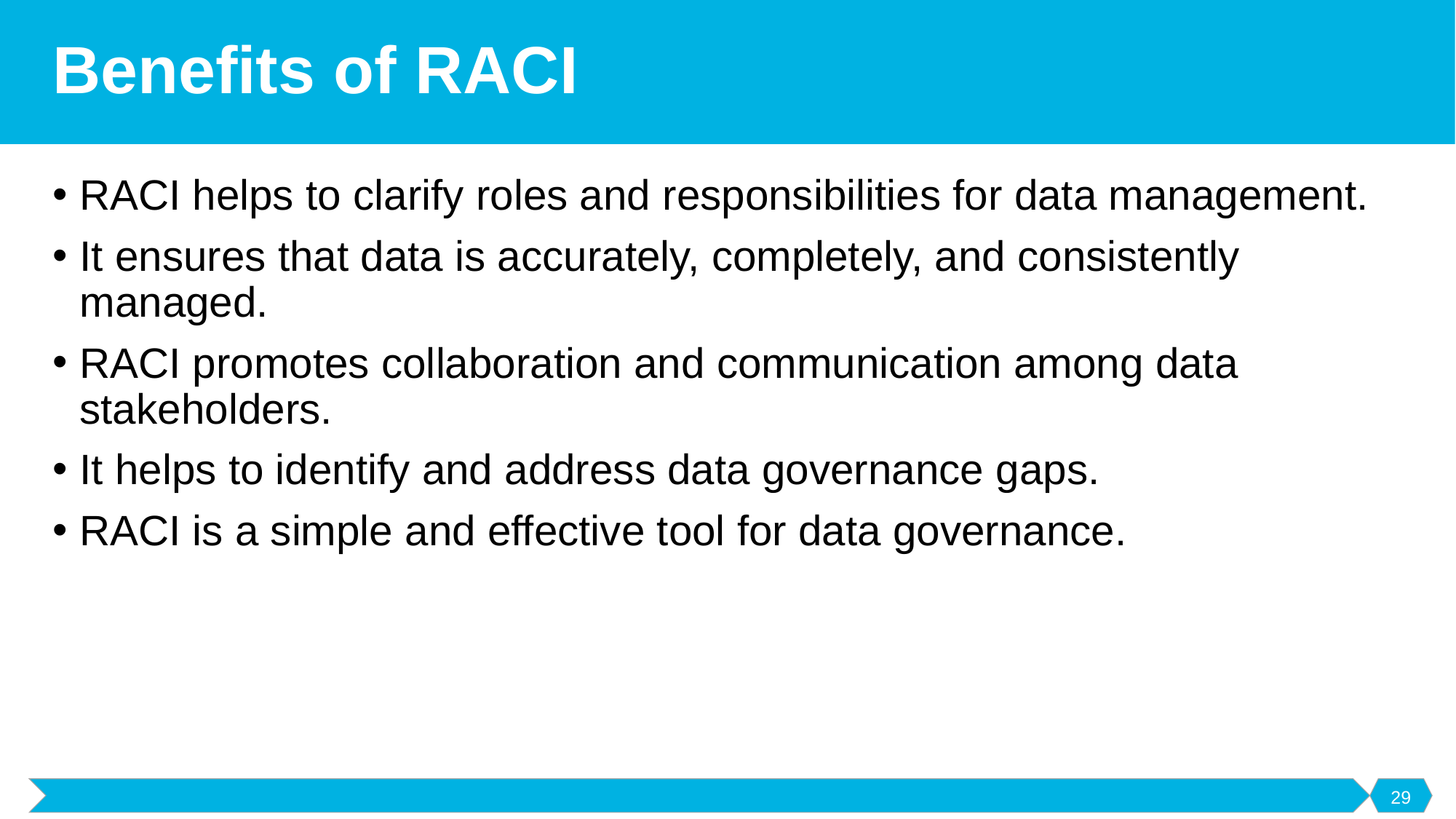

# Benefits of RACI
RACI helps to clarify roles and responsibilities for data management.
It ensures that data is accurately, completely, and consistently managed.
RACI promotes collaboration and communication among data stakeholders.
It helps to identify and address data governance gaps.
RACI is a simple and effective tool for data governance.
29